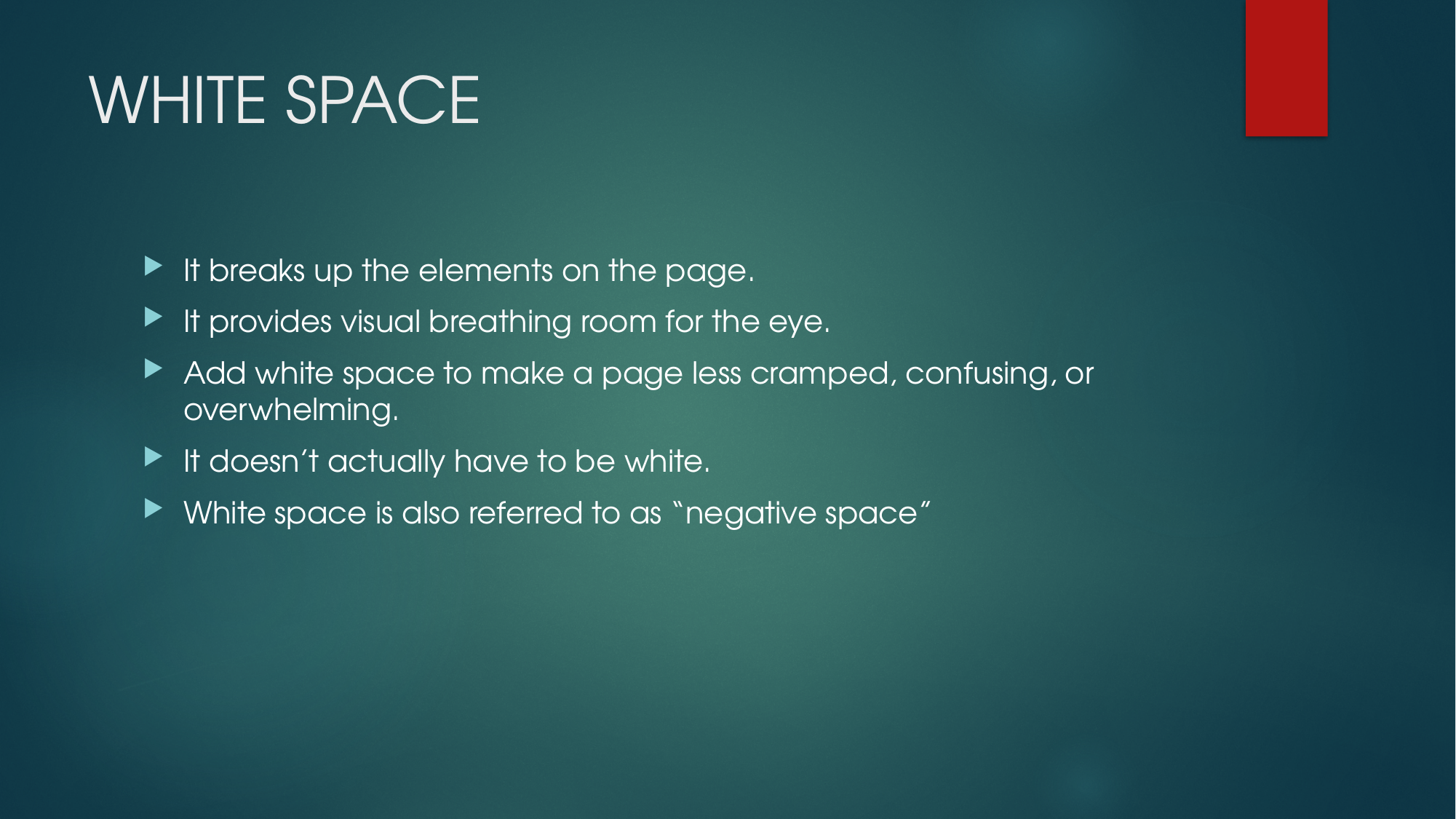

# WHITE SPACE
It breaks up the elements on the page.
It provides visual breathing room for the eye.
Add white space to make a page less cramped, confusing, or overwhelming.
It doesn’t actually have to be white.
White space is also referred to as “negative space”